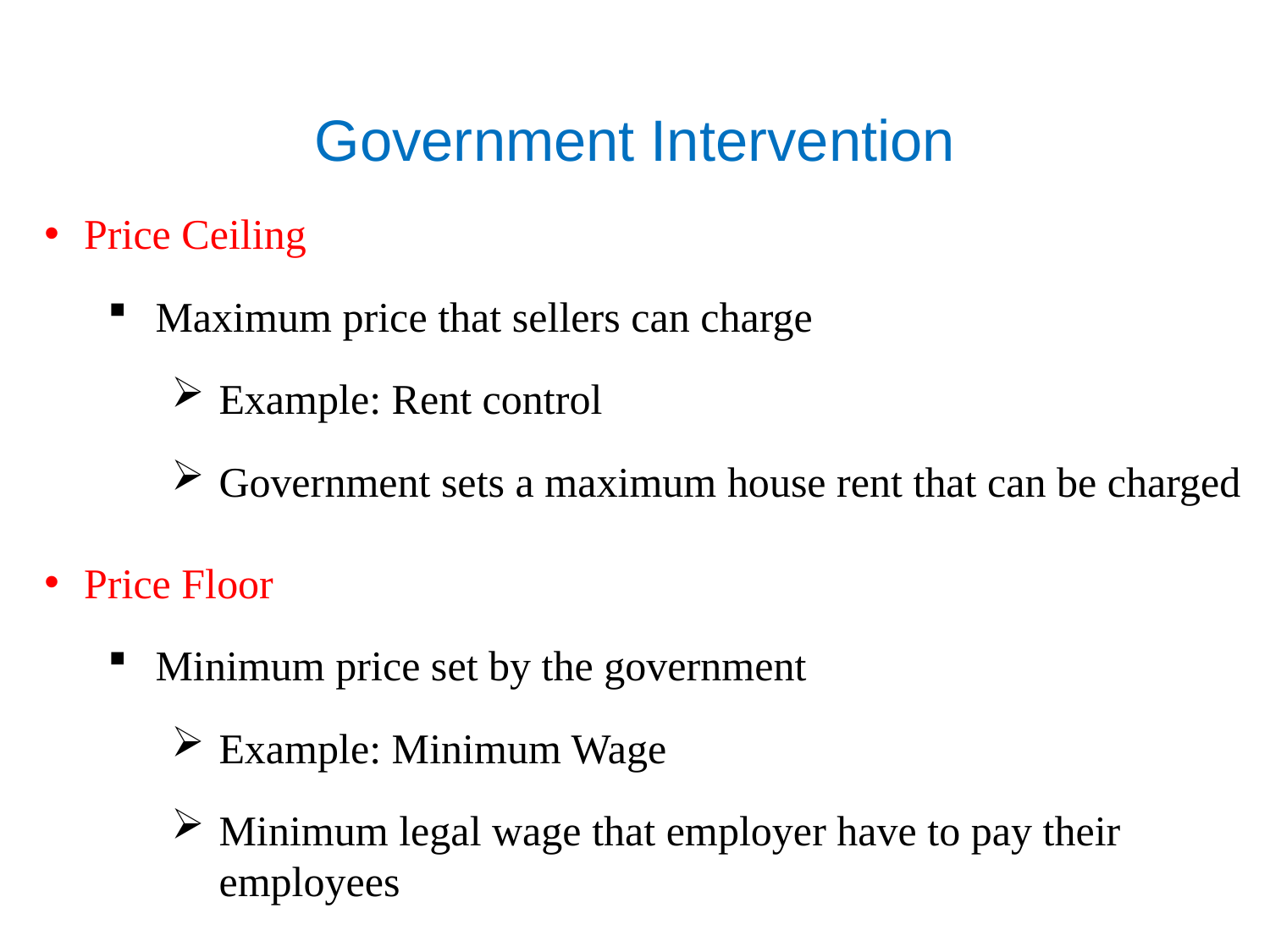

# Government Intervention
Price Ceiling
Maximum price that sellers can charge
Example: Rent control
Government sets a maximum house rent that can be charged
Price Floor
Minimum price set by the government
Example: Minimum Wage
Minimum legal wage that employer have to pay their employees